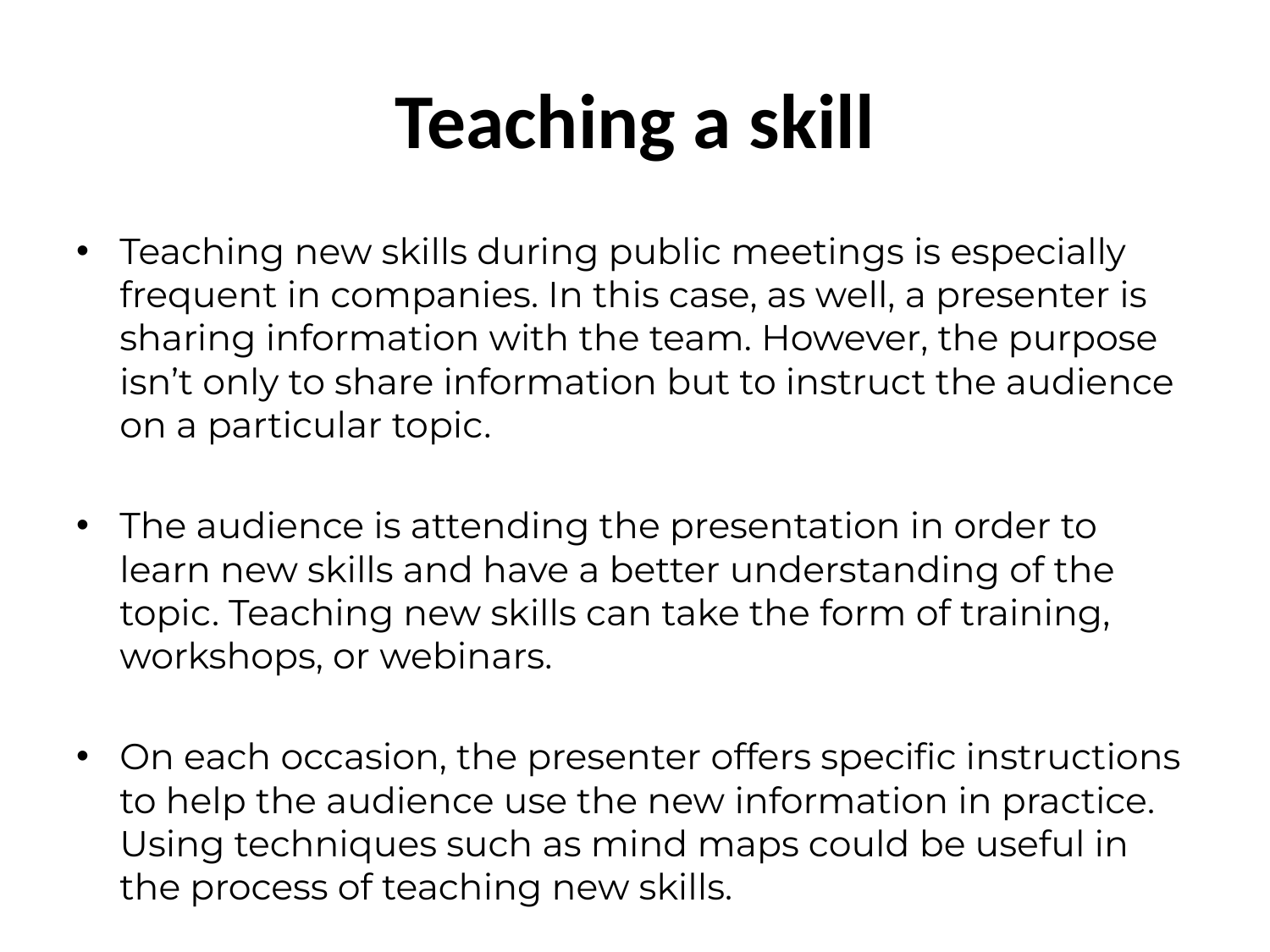

# Teaching a skill
Teaching new skills during public meetings is especially frequent in companies. In this case, as well, a presenter is sharing information with the team. However, the purpose isn’t only to share information but to instruct the audience on a particular topic.

The audience is attending the presentation in order to learn new skills and have a better understanding of the topic. Teaching new skills can take the form of training, workshops, or webinars.

On each occasion, the presenter offers specific instructions to help the audience use the new information in practice. Using techniques such as mind maps could be useful in the process of teaching new skills.